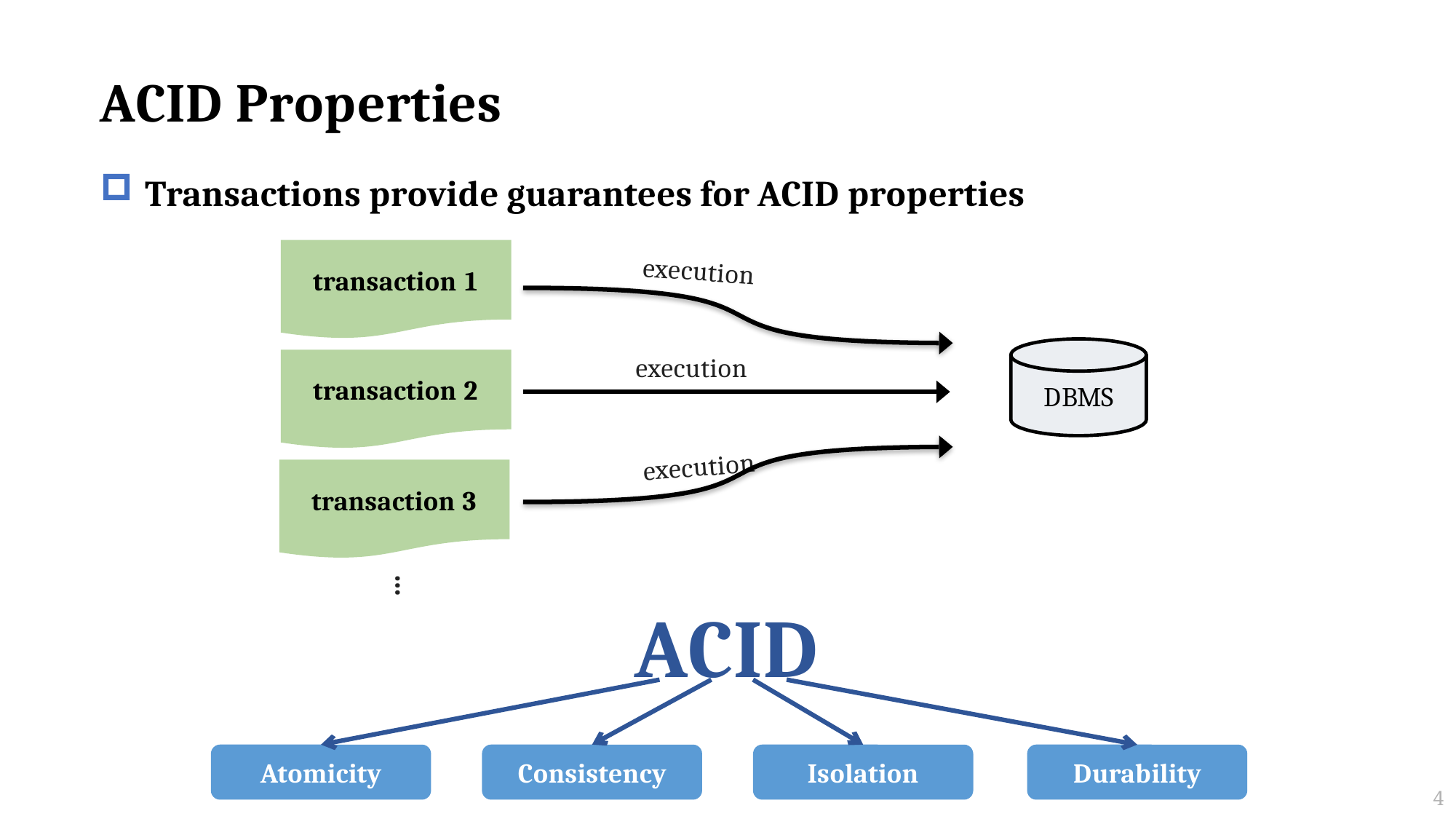

# ACID Properties
Transactions provide guarantees for ACID properties
transaction 1
execution

DBMS
execution
transaction 2
execution
transaction 3
…
ACID
Atomicity
Consistency
Isolation
Durability
4